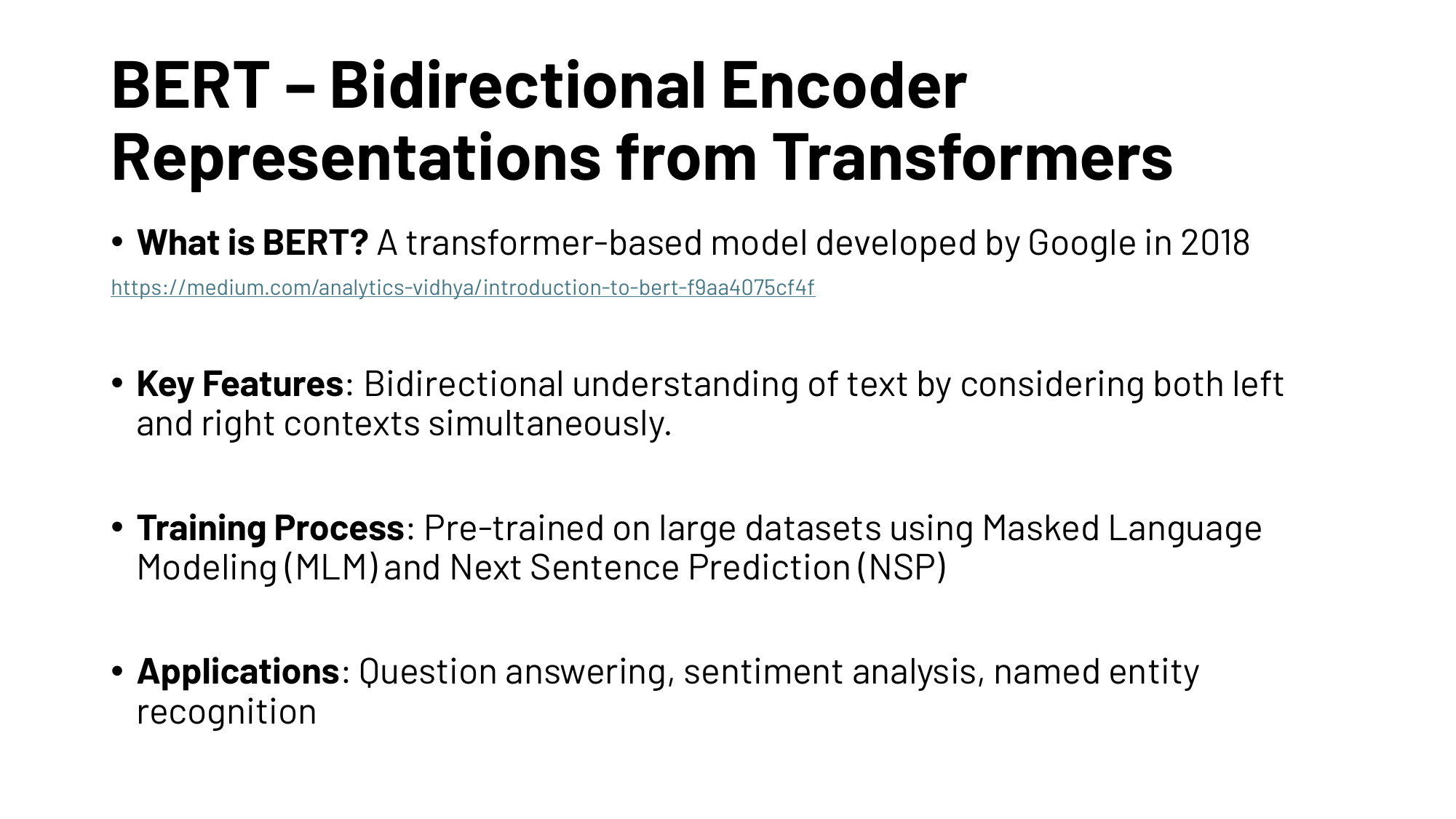

# BERT – Bidirectional Encoder Representations from Transformers
What is BERT? A transformer-based model developed by Google in 2018
https://medium.com/analytics-vidhya/introduction-to-bert-f9aa4075cf4f

Key Features: Bidirectional understanding of text by considering both left and right contexts simultaneously.

Training Process: Pre-trained on large datasets using Masked Language Modeling (MLM) and Next Sentence Prediction (NSP)

Applications: Question answering, sentiment analysis, named entity recognition